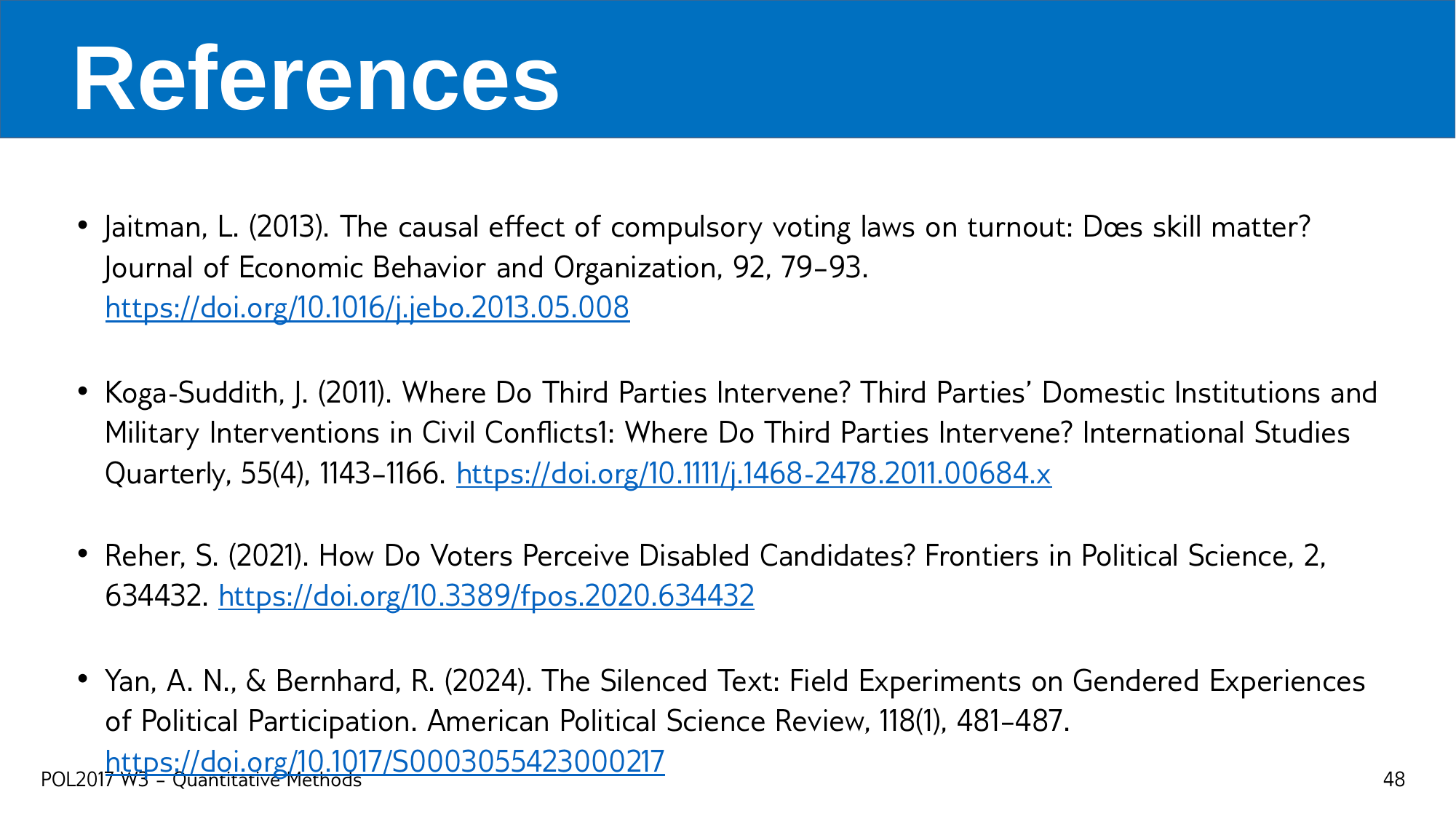

# References

Jaitman, L. (2013). The causal effect of compulsory voting laws on turnout: Does skill matter? Journal of Economic Behavior and Organization, 92, 79–93. https://doi.org/10.1016/j.jebo.2013.05.008

Koga-Suddith, J. (2011). Where Do Third Parties Intervene? Third Parties’ Domestic Institutions and Military Interventions in Civil Conflicts1: Where Do Third Parties Intervene? International Studies Quarterly, 55(4), 1143–1166. https://doi.org/10.1111/j.1468-2478.2011.00684.x

Reher, S. (2021). How Do Voters Perceive Disabled Candidates? Frontiers in Political Science, 2, 634432. https://doi.org/10.3389/fpos.2020.634432

Yan, A. N., & Bernhard, R. (2024). The Silenced Text: Field Experiments on Gendered Experiences of Political Participation. American Political Science Review, 118(1), 481–487. https://doi.org/10.1017/S0003055423000217

POL2017 W3 – Quantitative Methods
48